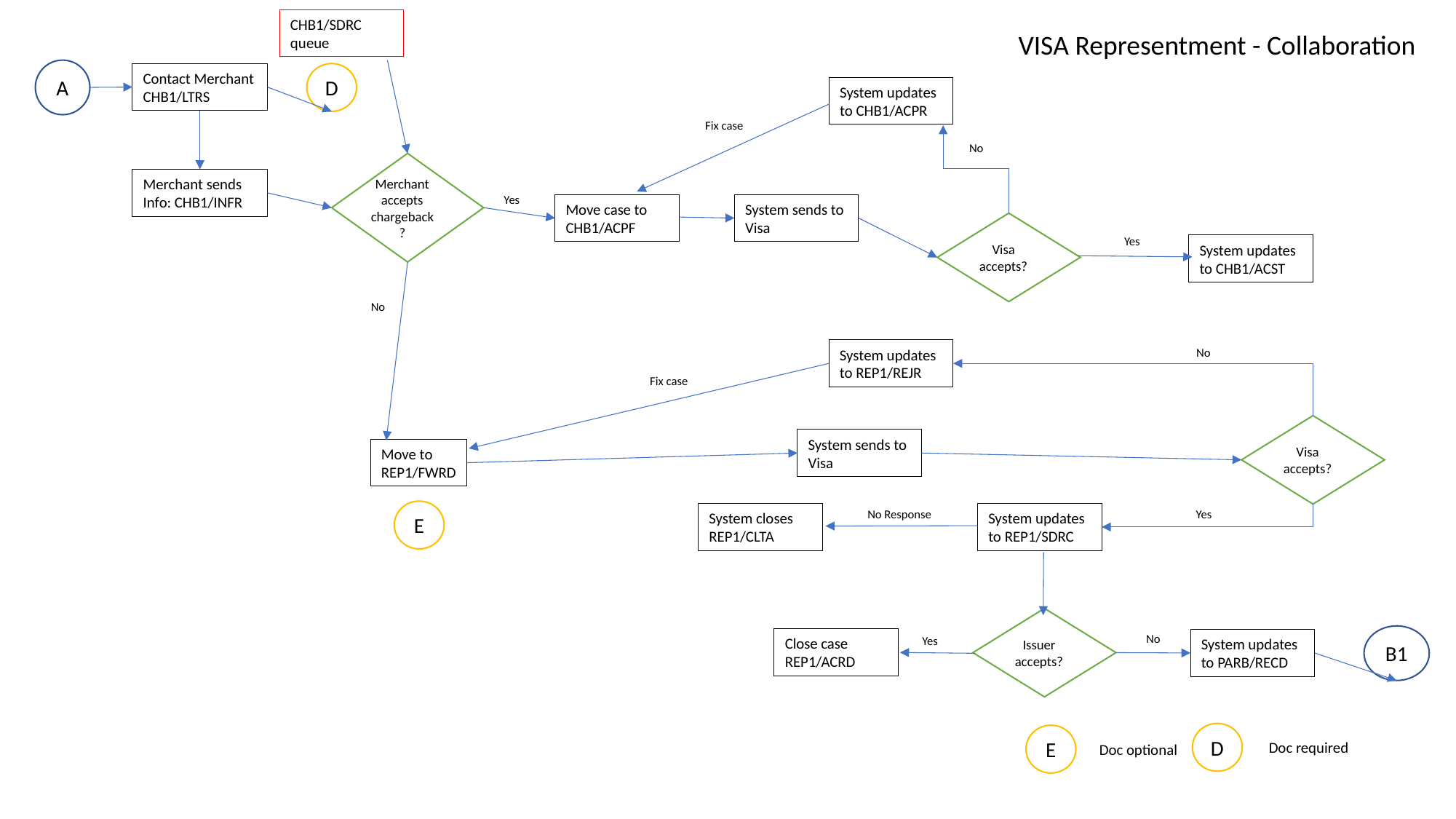

CHB1/SDRC queue
VISA Representment - Collaboration
A
Contact Merchant
CHB1/LTRS
D
System updates to CHB1/ACPR
Fix case
No
Merchant accepts chargeback?
Merchant sends
Info: CHB1/INFR
Yes
Move case to CHB1/ACPF
System sends to Visa
Visa accepts?
Yes
System updates to CHB1/ACST
No
No
System updates to REP1/REJR
Fix case
Visa accepts?
System sends to Visa
Move to
REP1/FWRD
E
No Response
Yes
System closes REP1/CLTA
System updates to REP1/SDRC
Issuer accepts?
No
B1
Yes
Close case
REP1/ACRD
System updates to PARB/RECD
D
E
Doc required
Doc optional